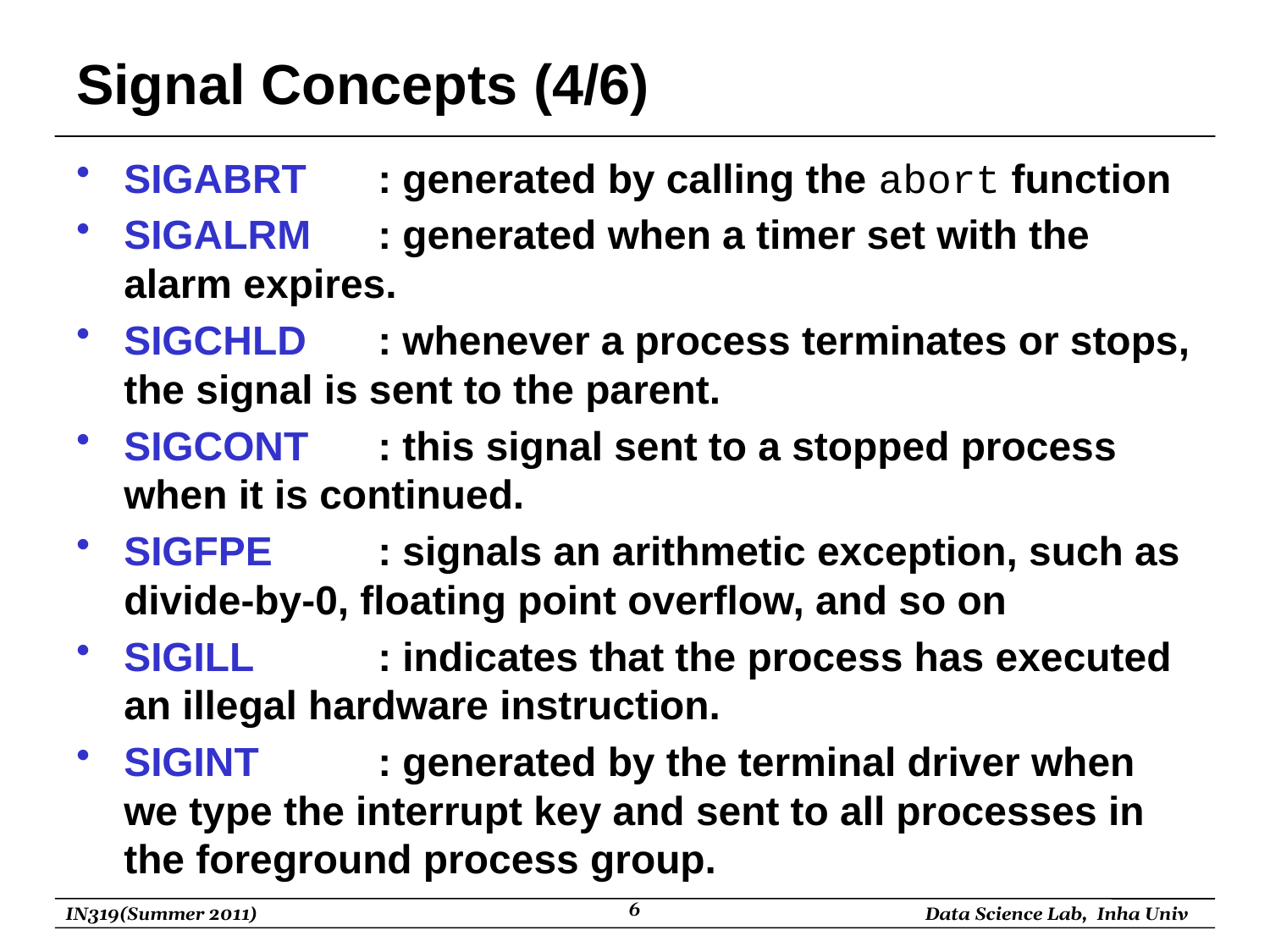

# Signal Concepts (4/6)
SIGABRT	: generated by calling the abort function
SIGALRM	: generated when a timer set with the alarm expires.
SIGCHLD	: whenever a process terminates or stops, the signal is sent to the parent.
SIGCONT	: this signal sent to a stopped process when it is continued.
SIGFPE	: signals an arithmetic exception, such as divide-by-0, floating point overflow, and so on
SIGILL	: indicates that the process has executed an illegal hardware instruction.
SIGINT	: generated by the terminal driver when we type the interrupt key and sent to all processes in the foreground process group.
6